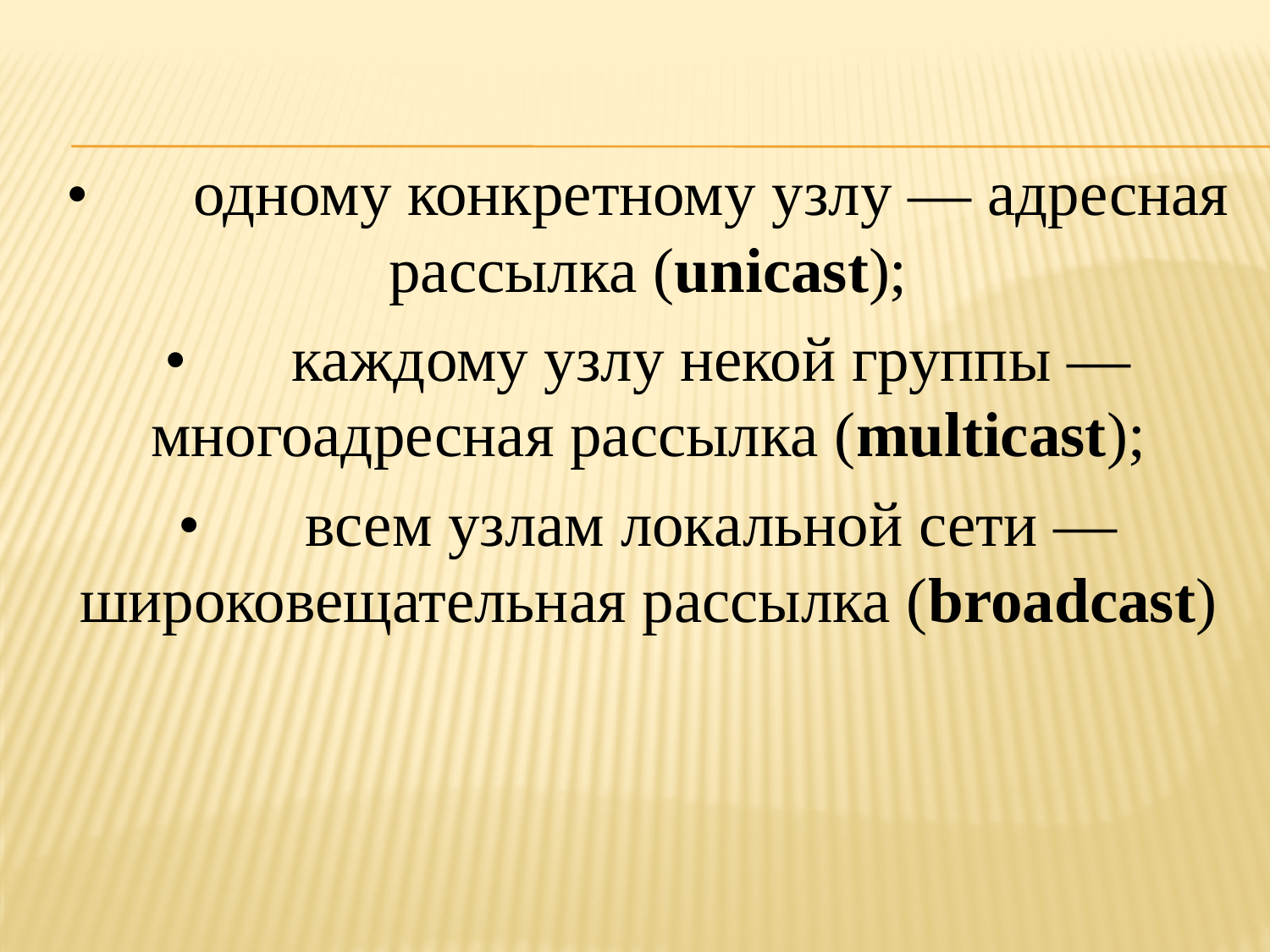

•	одному конкретному узлу — адресная рассылка (unicast);
•	каждому узлу некой группы — многоадресная рассылка (multicast);
•	всем узлам локальной сети — широковещательная рассылка (broadcast)